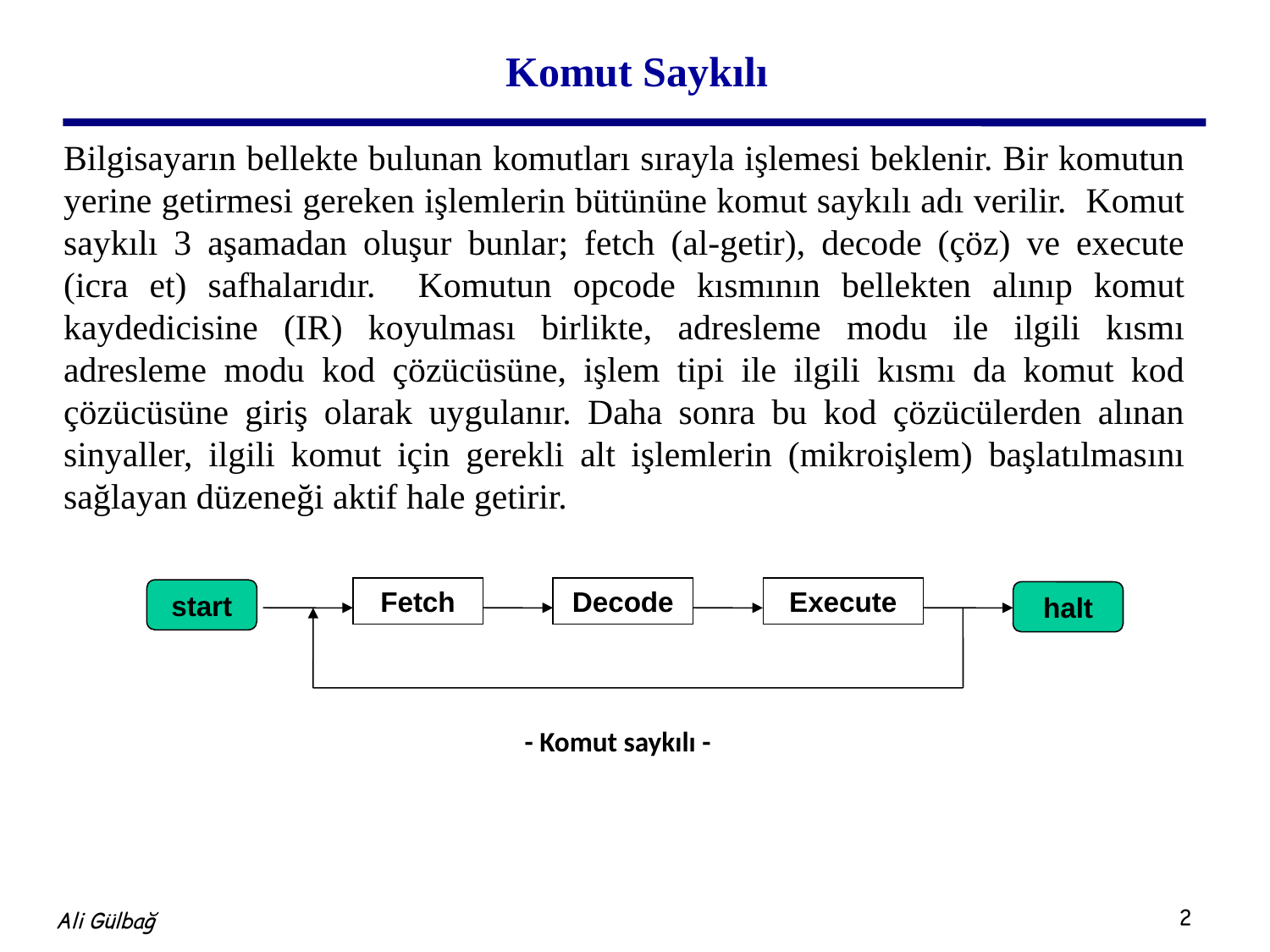

# Komut Saykılı
Bilgisayarın bellekte bulunan komutları sırayla işlemesi beklenir. Bir komutun yerine getirmesi gereken işlemlerin bütününe komut saykılı adı verilir.  Komut saykılı 3 aşamadan oluşur bunlar; fetch (al-getir), decode (çöz) ve execute (icra et) safhalarıdır.  Komutun opcode kısmının bellekten alınıp komut kaydedicisine (IR) koyulması birlikte, adresleme modu ile ilgili kısmı adresleme modu kod çözücüsüne, işlem tipi ile ilgili kısmı da komut kod çözücüsüne giriş olarak uygulanır. Daha sonra bu kod çözücülerden alınan sinyaller, ilgili komut için gerekli alt işlemlerin (mikroişlem) başlatılmasını sağlayan düzeneği aktif hale getirir.

Fetch
Decode
Execute
start
halt

- Komut saykılı -